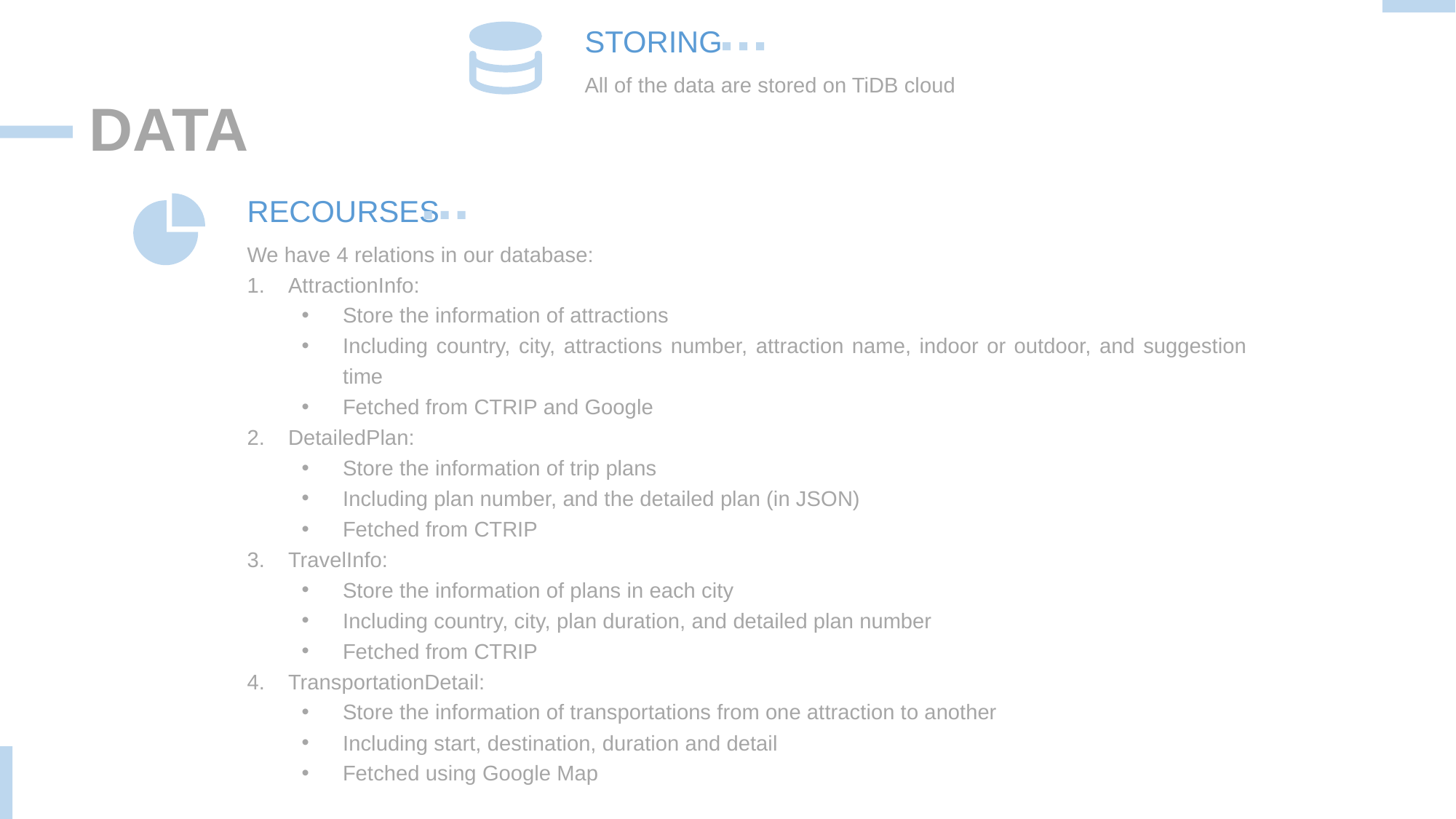

STORING

All of the data are stored on TiDB cloud
DATA
RECOURSES

We have 4 relations in our database:
AttractionInfo:
Store the information of attractions
Including country, city, attractions number, attraction name, indoor or outdoor, and suggestion time
Fetched from CTRIP and Google
DetailedPlan:
Store the information of trip plans
Including plan number, and the detailed plan (in JSON)
Fetched from CTRIP
TravelInfo:
Store the information of plans in each city
Including country, city, plan duration, and detailed plan number
Fetched from CTRIP
TransportationDetail:
Store the information of transportations from one attraction to another
Including start, destination, duration and detail
Fetched using Google Map